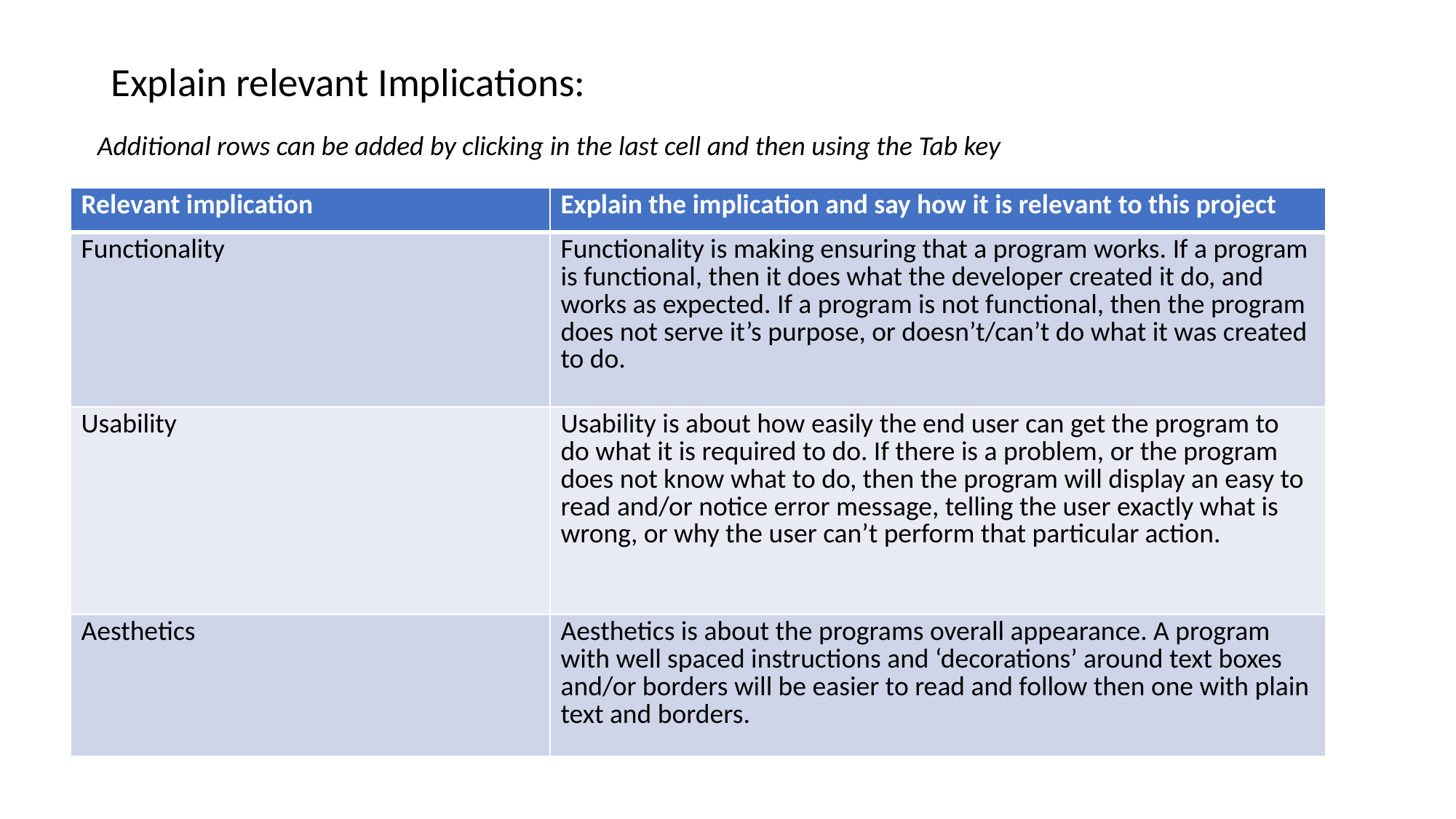

# Explain relevant Implications:
Additional rows can be added by clicking in the last cell and then using the Tab key
| Relevant implication | Explain the implication and say how it is relevant to this project |
| --- | --- |
| Functionality | Functionality is making ensuring that a program works. If a program is functional, then it does what the developer created it do, and works as expected. If a program is not functional, then the program does not serve it’s purpose, or doesn’t/can’t do what it was created to do. |
| Usability | Usability is about how easily the end user can get the program to do what it is required to do. If there is a problem, or the program does not know what to do, then the program will display an easy to read and/or notice error message, telling the user exactly what is wrong, or why the user can’t perform that particular action. |
| Aesthetics | Aesthetics is about the programs overall appearance. A program with well spaced instructions and ‘decorations’ around text boxes and/or borders will be easier to read and follow then one with plain text and borders. |